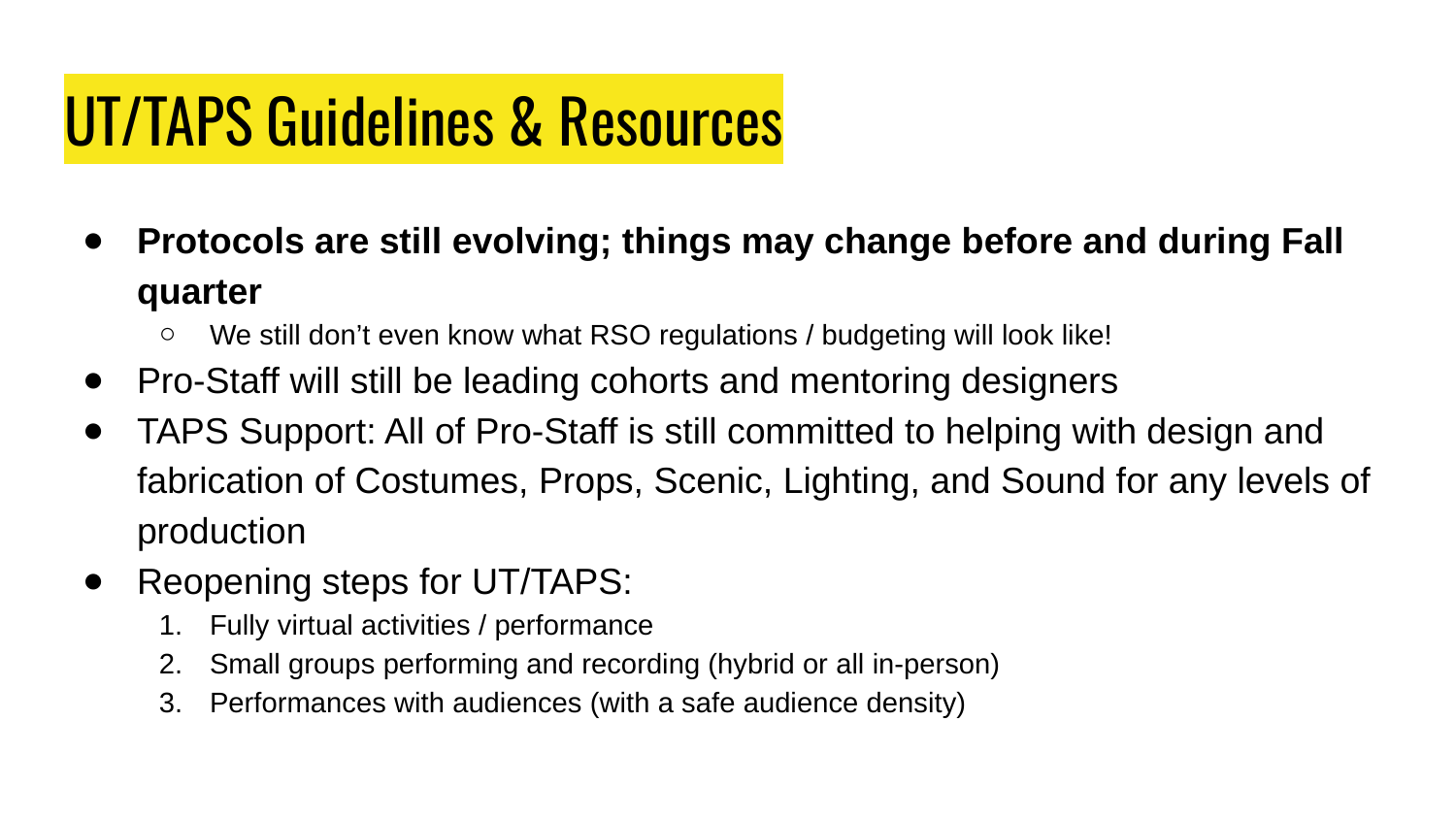

# UT/TAPS Guidelines & Resources
Protocols are still evolving; things may change before and during Fall quarter
We still don’t even know what RSO regulations / budgeting will look like!
Pro-Staff will still be leading cohorts and mentoring designers
TAPS Support: All of Pro-Staff is still committed to helping with design and fabrication of Costumes, Props, Scenic, Lighting, and Sound for any levels of production
Reopening steps for UT/TAPS:
Fully virtual activities / performance
Small groups performing and recording (hybrid or all in-person)
Performances with audiences (with a safe audience density)